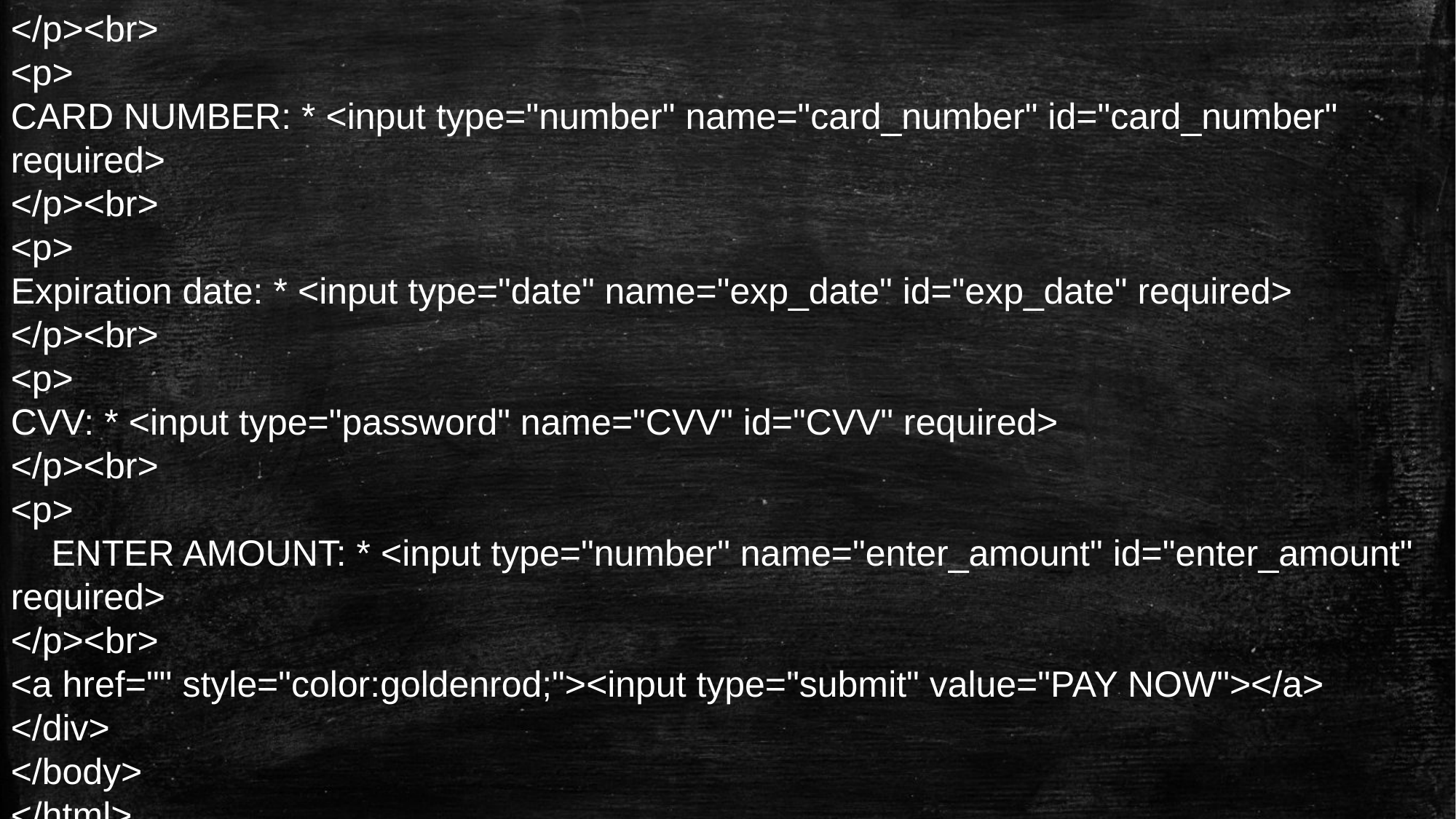

</p><br>
<p>
CARD NUMBER: * <input type="number" name="card_number" id="card_number" required>
</p><br>
<p>
Expiration date: * <input type="date" name="exp_date" id="exp_date" required>
</p><br>
<p>
CVV: * <input type="password" name="CVV" id="CVV" required>
</p><br>
<p>
    ENTER AMOUNT: * <input type="number" name="enter_amount" id="enter_amount" required>
</p><br>
<a href="" style="color:goldenrod;"><input type="submit" value="PAY NOW"></a>
</div>
</body>
</html>